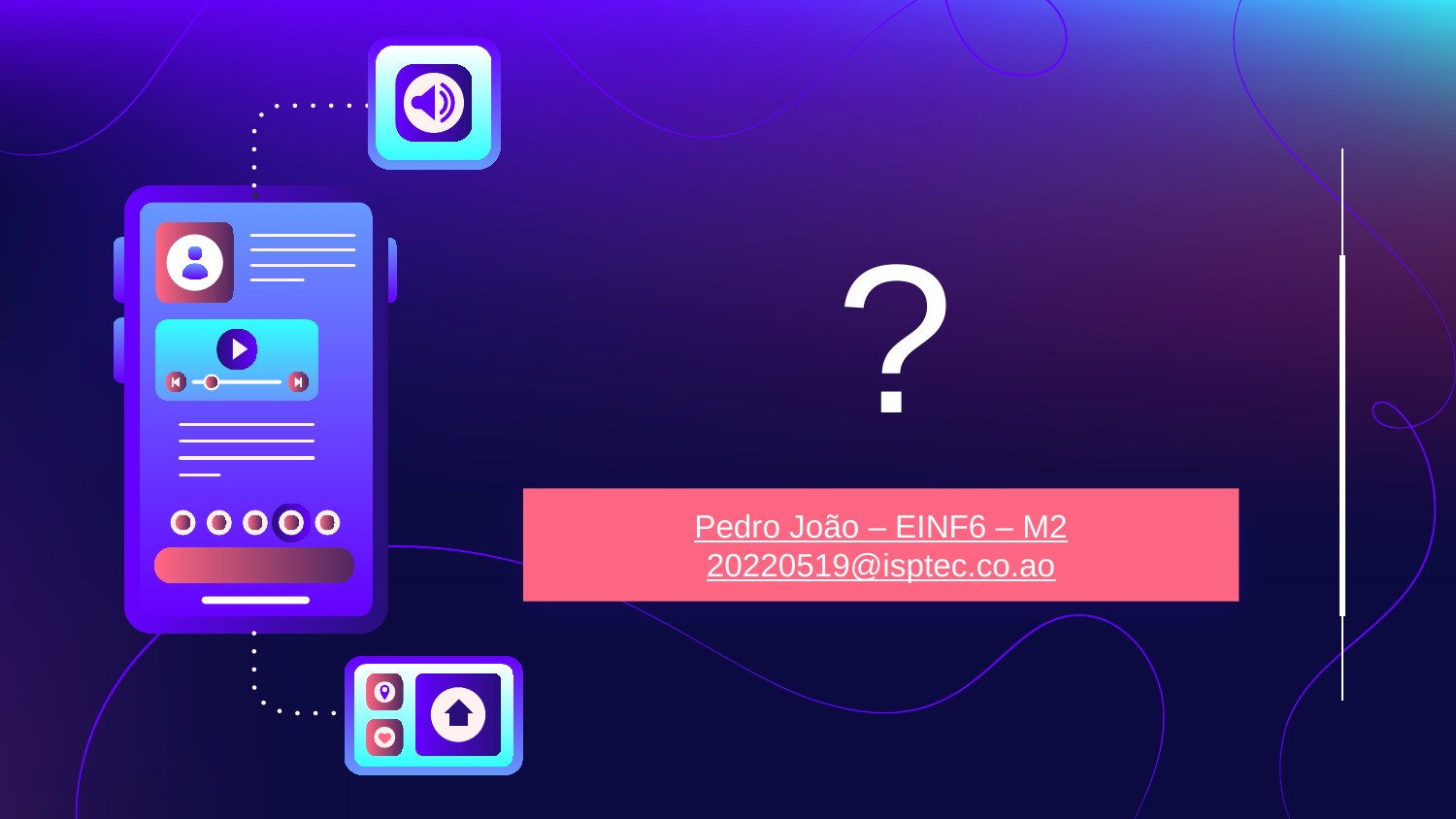

# ?
Pedro João – EINF6 – M2
20220519@isptec.co.ao